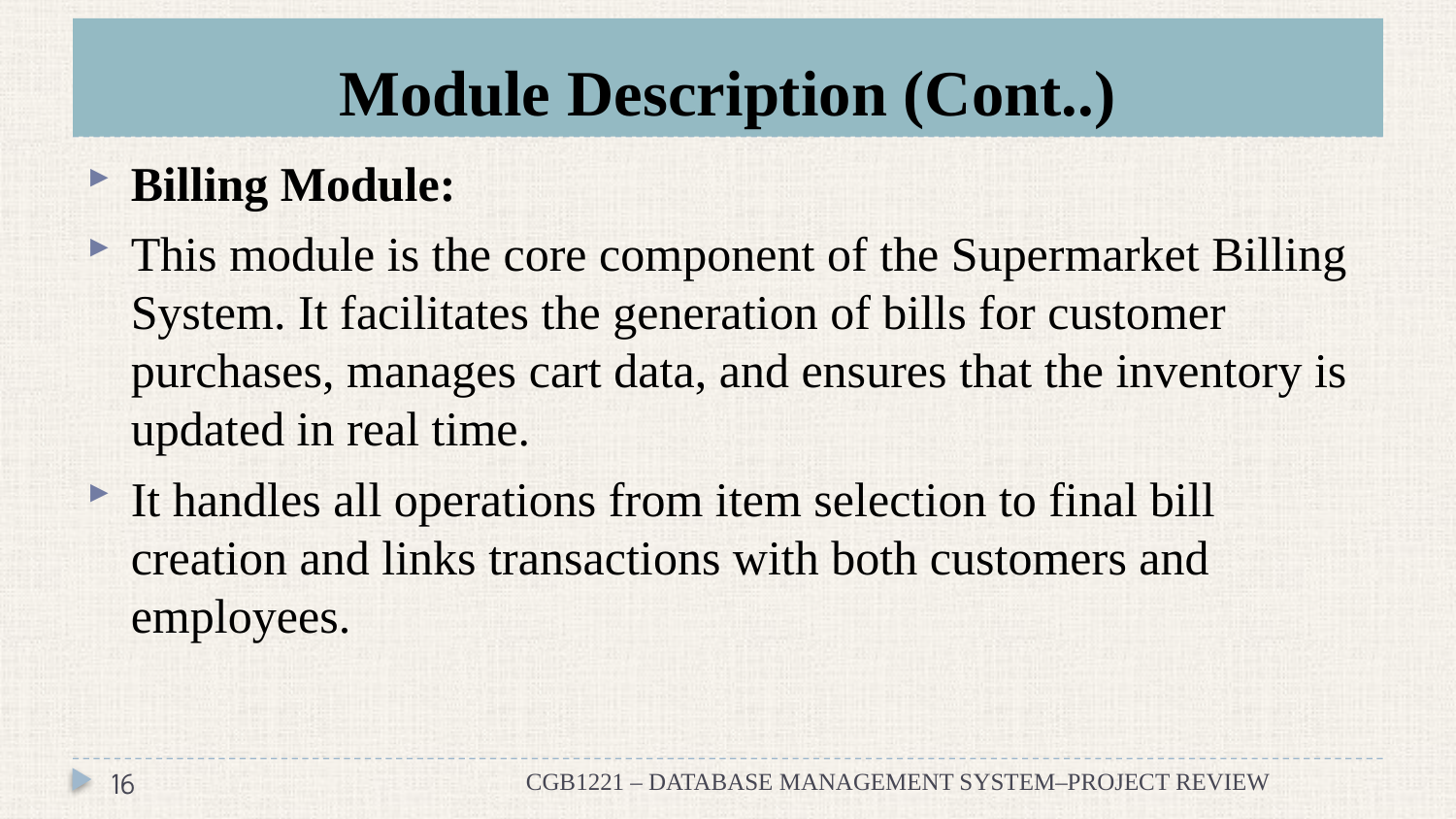

# Module Description (Cont..)
Billing Module:
This module is the core component of the Supermarket Billing System. It facilitates the generation of bills for customer purchases, manages cart data, and ensures that the inventory is updated in real time.
It handles all operations from item selection to final bill creation and links transactions with both customers and employees.
16
CGB1221 – DATABASE MANAGEMENT SYSTEM–PROJECT REVIEW